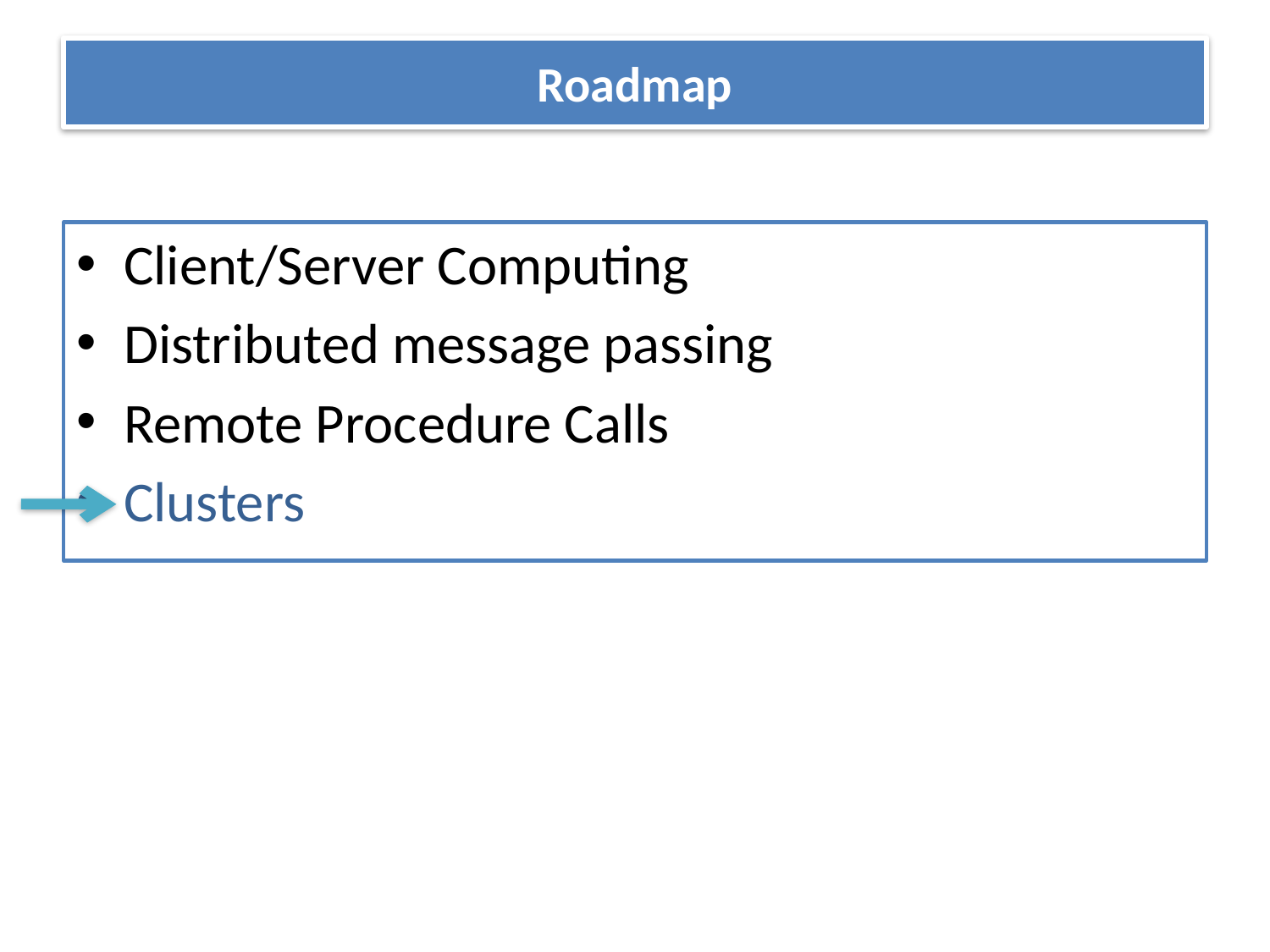

# Roadmap
Client/Server Computing
Distributed message passing
Remote Procedure Calls
Clusters